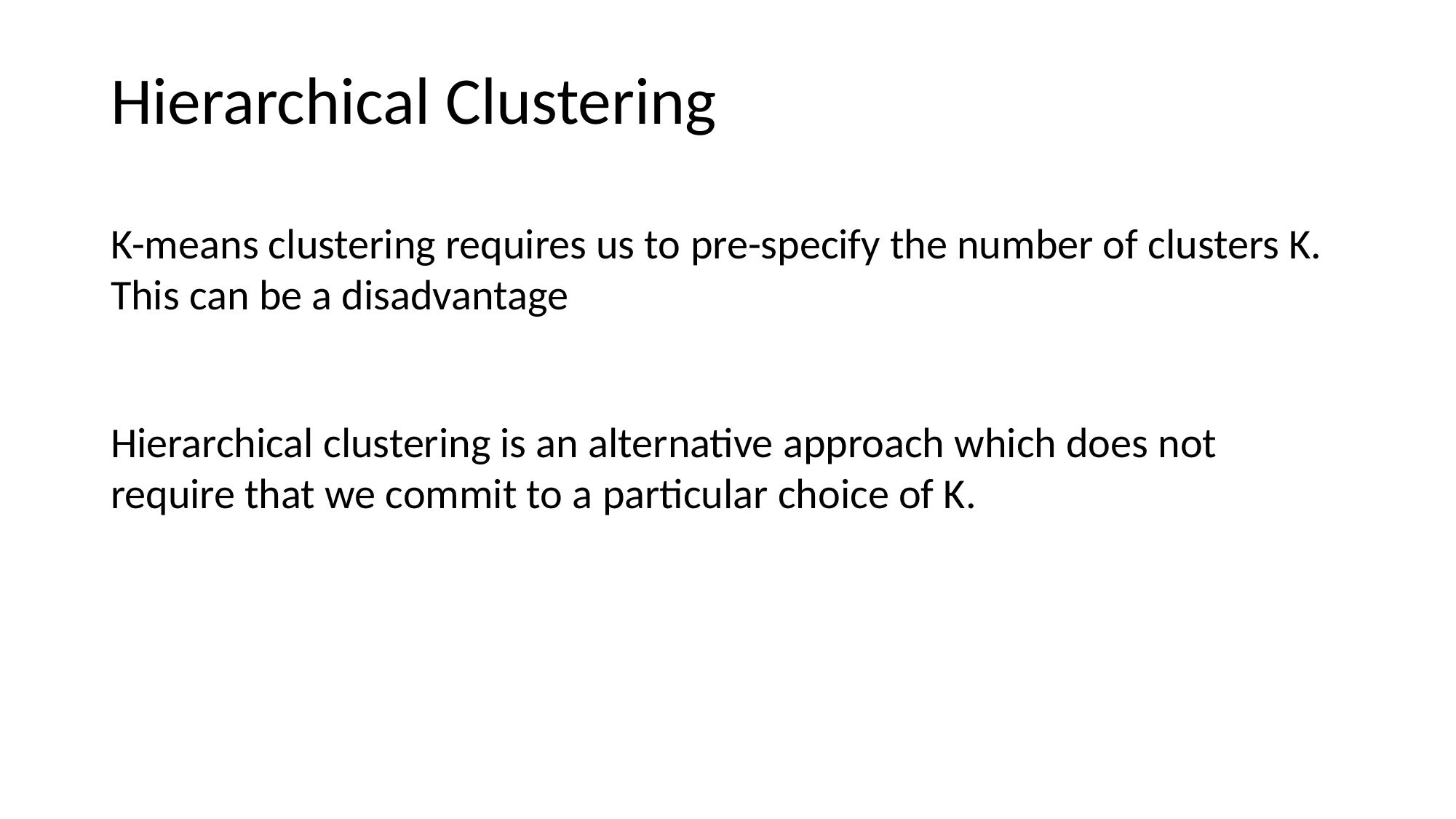

# Hierarchical Clustering
K-means clustering requires us to pre-specify the number of clusters K. This can be a disadvantage

Hierarchical clustering is an alternative approach which does not require that we commit to a particular choice of K.